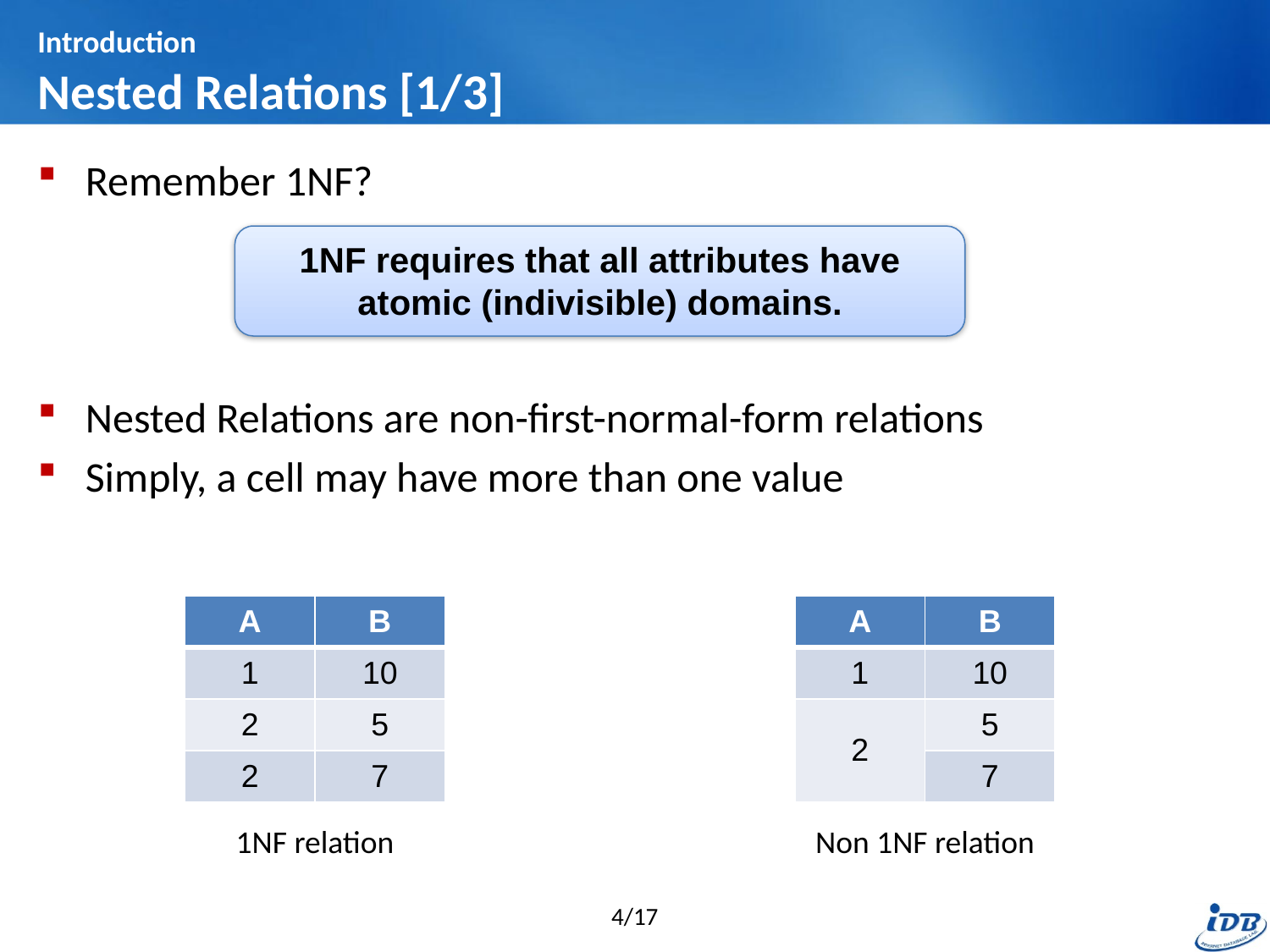

# Introduction Nested Relations [1/3]
Remember 1NF?

Nested Relations are non-first-normal-form relations
Simply, a cell may have more than one value

1NF requires that all attributes have atomic (indivisible) domains.

| A | B |
| --- | --- |
| 1 | 10 |
| 2 | 5 |
| 2 | 7 |
| A | B |
| --- | --- |
| 1 | 10 |
| 2 | 5 |
|  | 7 |
1NF relation
Non 1NF relation